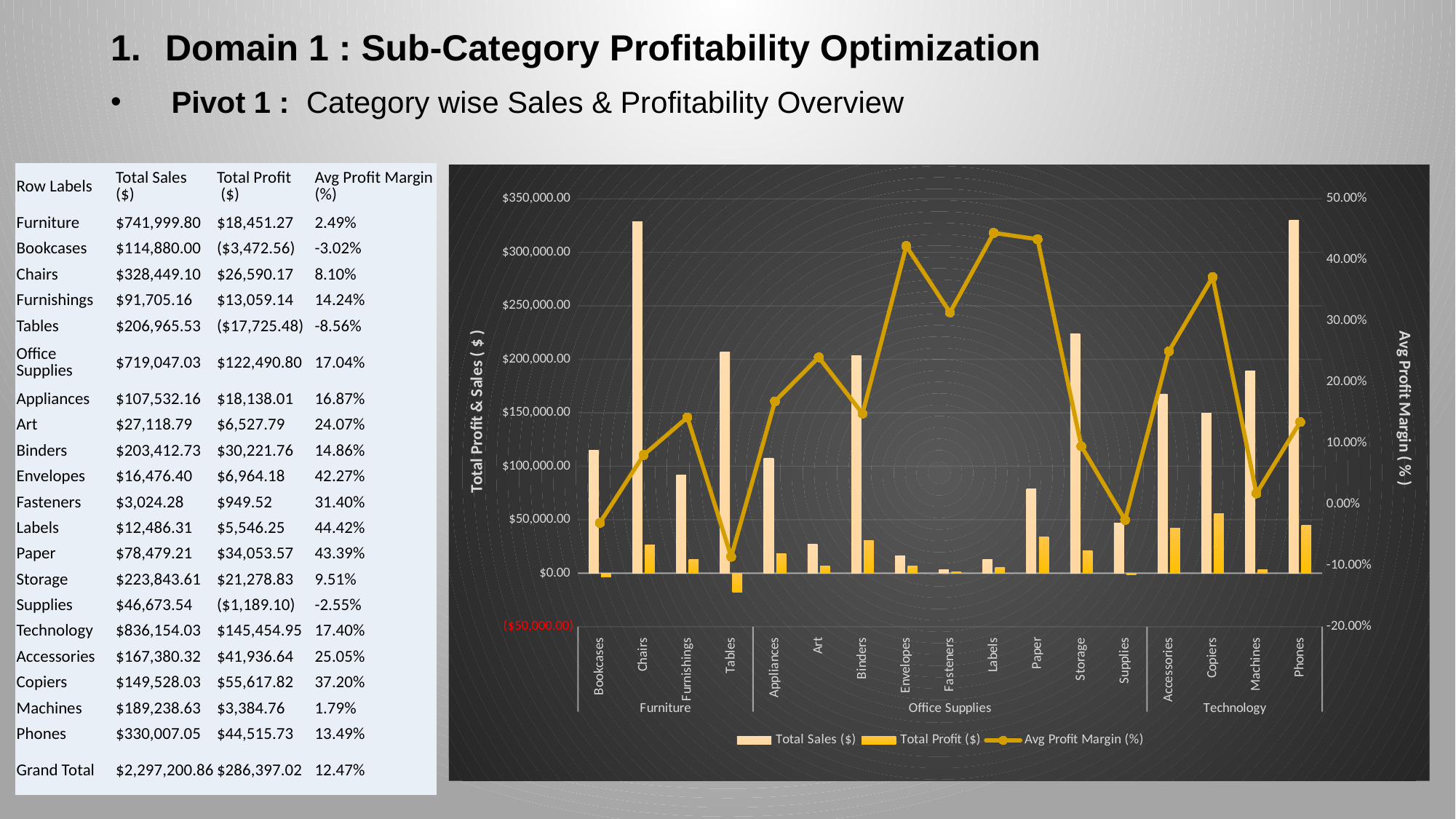

Domain 1 : Sub-Category Profitability Optimization
    Pivot 1 :  Category wise Sales & Profitability Overview

| Row Labels | Total Sales ($) | Total Profit ($) | Avg Profit Margin (%) |
| --- | --- | --- | --- |
| Furniture | $741,999.80 | $18,451.27 | 2.49% |
| Bookcases | $114,880.00 | ($3,472.56) | -3.02% |
| Chairs | $328,449.10 | $26,590.17 | 8.10% |
| Furnishings | $91,705.16 | $13,059.14 | 14.24% |
| Tables | $206,965.53 | ($17,725.48) | -8.56% |
| Office Supplies | $719,047.03 | $122,490.80 | 17.04% |
| Appliances | $107,532.16 | $18,138.01 | 16.87% |
| Art | $27,118.79 | $6,527.79 | 24.07% |
| Binders | $203,412.73 | $30,221.76 | 14.86% |
| Envelopes | $16,476.40 | $6,964.18 | 42.27% |
| Fasteners | $3,024.28 | $949.52 | 31.40% |
| Labels | $12,486.31 | $5,546.25 | 44.42% |
| Paper | $78,479.21 | $34,053.57 | 43.39% |
| Storage | $223,843.61 | $21,278.83 | 9.51% |
| Supplies | $46,673.54 | ($1,189.10) | -2.55% |
| Technology | $836,154.03 | $145,454.95 | 17.40% |
| Accessories | $167,380.32 | $41,936.64 | 25.05% |
| Copiers | $149,528.03 | $55,617.82 | 37.20% |
| Machines | $189,238.63 | $3,384.76 | 1.79% |
| Phones | $330,007.05 | $44,515.73 | 13.49% |
| Grand Total | $2,297,200.86 | $286,397.02 | 12.47% |

### Chart

| Category | Total Sales ($) | Total Profit ($) | Avg Profit Margin (%) |
|---|---|---|---|
| Bookcases | 114879.99629999997 | -3472.5559999999978 | -0.03022768203205451 |
| Chairs | 328449.10300000076 | 26590.166300000026 | 0.08095673289142752 |
| Furnishings | 91705.16400000005 | 13059.143599999983 | 0.1424035793665881 |
| Tables | 206965.5320000001 | -17725.481100000008 | -0.08564460433923848 |
| Appliances | 107532.161 | 18138.005399999995 | 0.16867516872463853 |
| Art | 27118.791999999954 | 6527.786999999998 | 0.2407108325474088 |
| Binders | 203412.7330000001 | 30221.763299999995 | 0.1485736062550223 |
| Envelopes | 16476.402 | 6964.176700000003 | 0.42267581842200763 |
| Fasteners | 3024.2799999999997 | 949.5181999999998 | 0.3139650429193064 |
| Labels | 12486.312 | 5546.253999999998 | 0.44418672222830874 |
| Paper | 78479.20600000002 | 34053.56929999997 | 0.4339183719570246 |
| Storage | 223843.60800000012 | 21278.826399999998 | 0.09506113035847773 |
| Supplies | 46673.538000000015 | -1189.0994999999984 | -0.02547695227218468 |
| Accessories | 167380.3180000001 | 41936.63569999993 | 0.2505469950176574 |
| Copiers | 149528.02999999994 | 55617.82490000001 | 0.37195584600425774 |
| Machines | 189238.63099999996 | 3384.7569 | 0.01788618360909618 |
| Phones | 330007.0540000001 | 44515.7306 | 0.13489326988749759 |